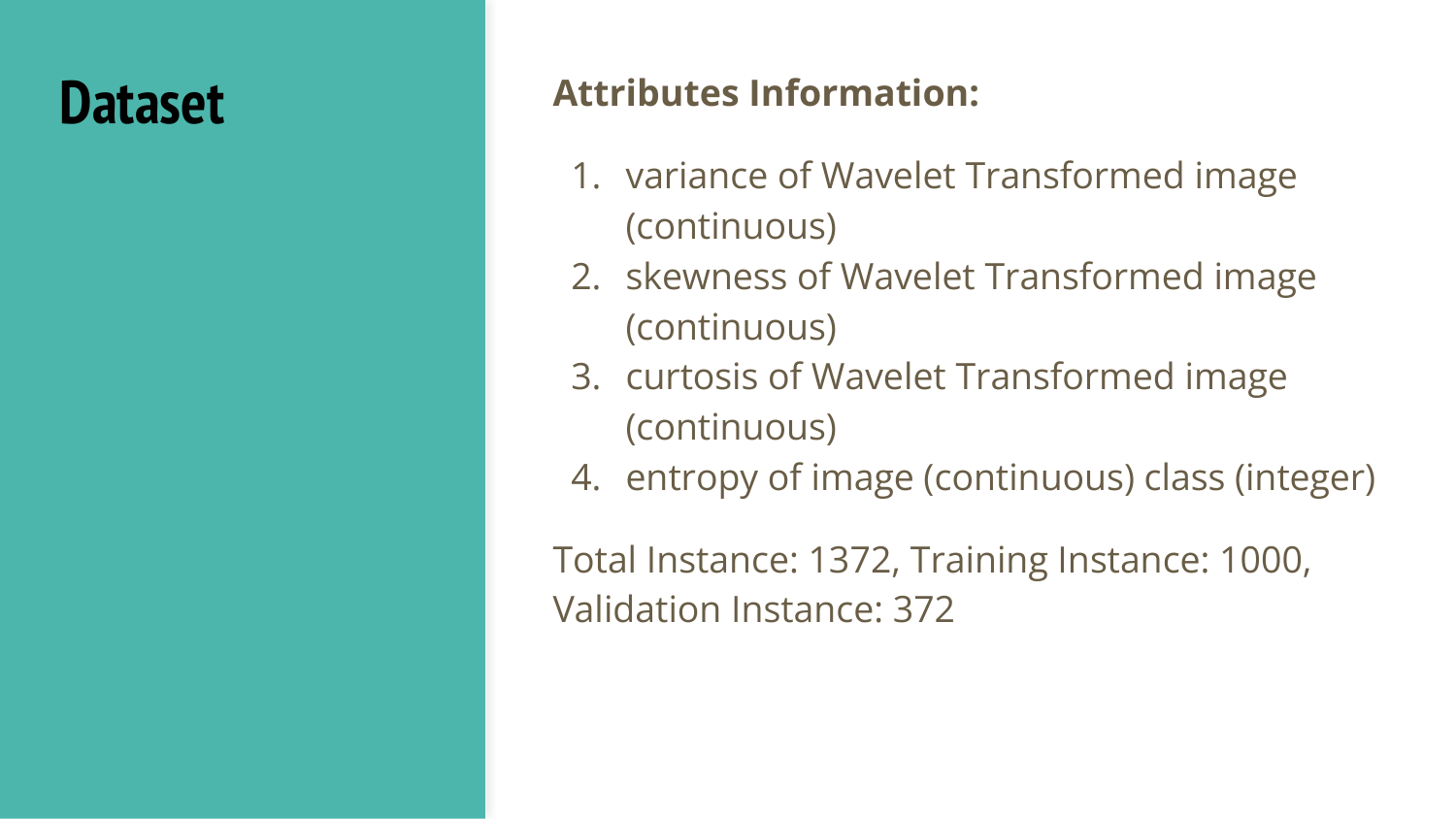

# Dataset
Attributes Information:
variance of Wavelet Transformed image (continuous)
skewness of Wavelet Transformed image (continuous)
curtosis of Wavelet Transformed image (continuous)
entropy of image (continuous) class (integer)
Total Instance: 1372, Training Instance: 1000, Validation Instance: 372